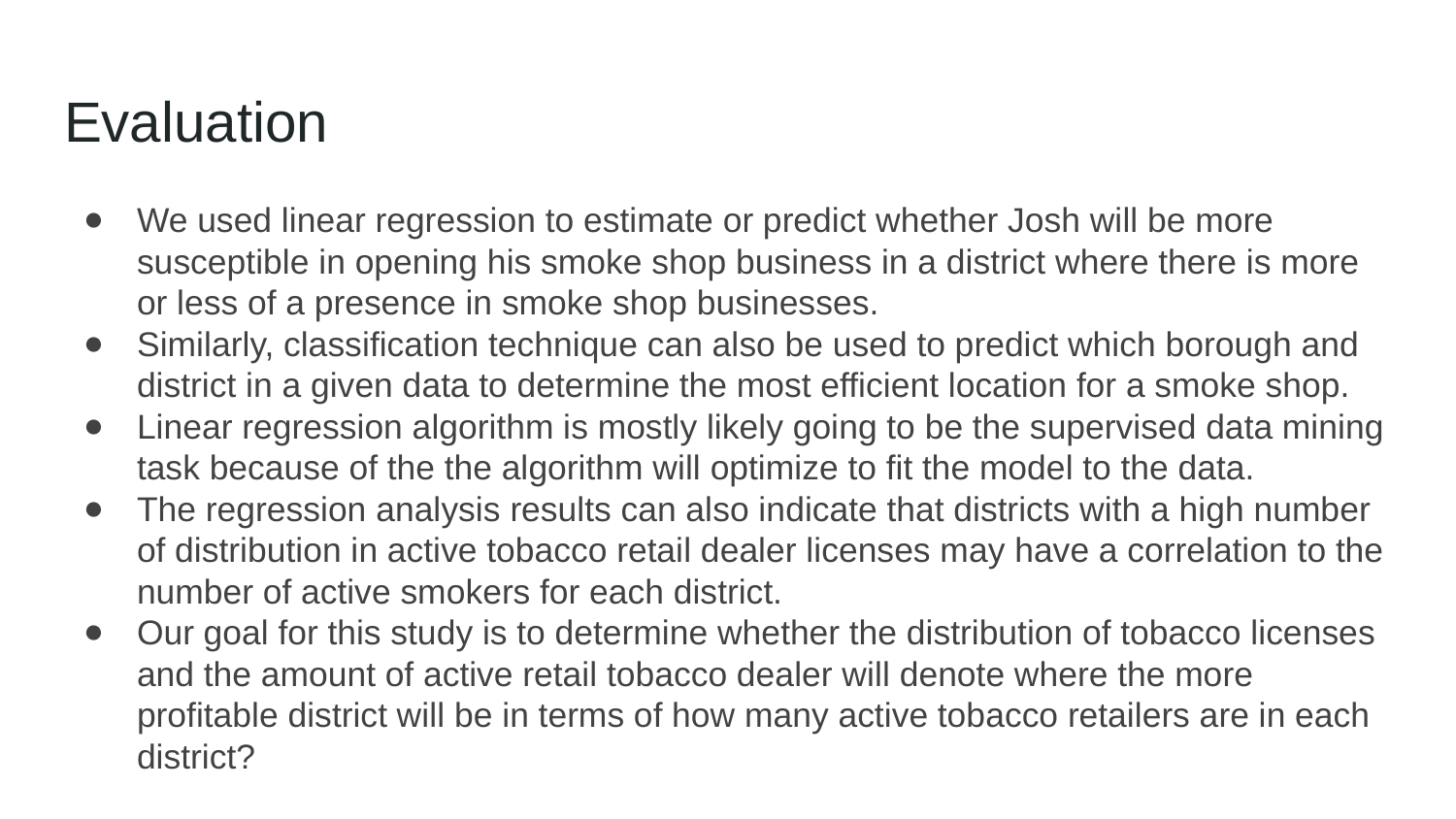

# Evaluation
We used linear regression to estimate or predict whether Josh will be more susceptible in opening his smoke shop business in a district where there is more or less of a presence in smoke shop businesses.
Similarly, classification technique can also be used to predict which borough and district in a given data to determine the most efficient location for a smoke shop.
Linear regression algorithm is mostly likely going to be the supervised data mining task because of the the algorithm will optimize to fit the model to the data.
The regression analysis results can also indicate that districts with a high number of distribution in active tobacco retail dealer licenses may have a correlation to the number of active smokers for each district.
Our goal for this study is to determine whether the distribution of tobacco licenses and the amount of active retail tobacco dealer will denote where the more profitable district will be in terms of how many active tobacco retailers are in each district?